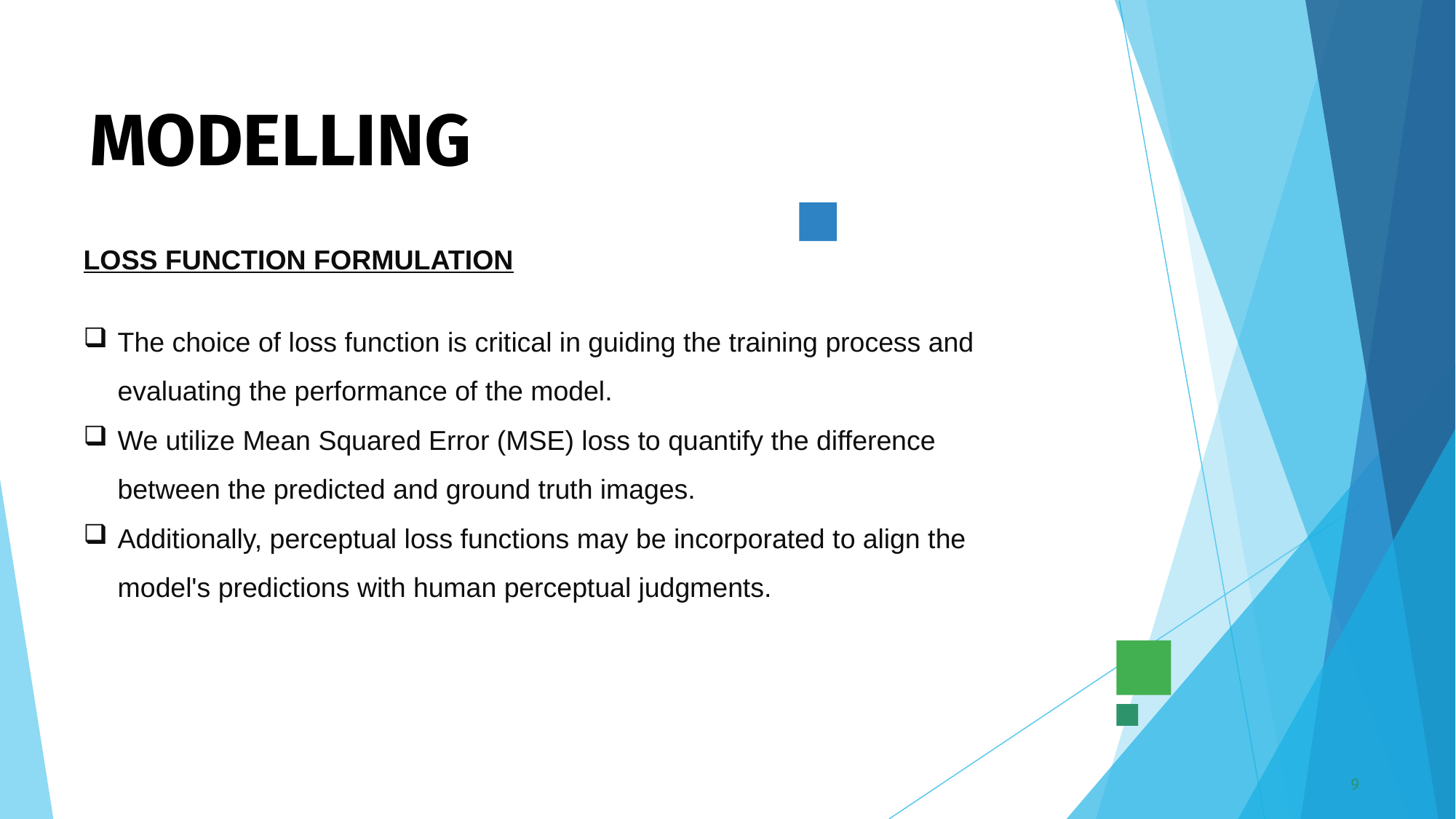

# MODELLING

LOSS FUNCTION FORMULATION

The choice of loss function is critical in guiding the training process and evaluating the performance of the model.
We utilize Mean Squared Error (MSE) loss to quantify the difference between the predicted and ground truth images.
Additionally, perceptual loss functions may be incorporated to align the model's predictions with human perceptual judgments.

9